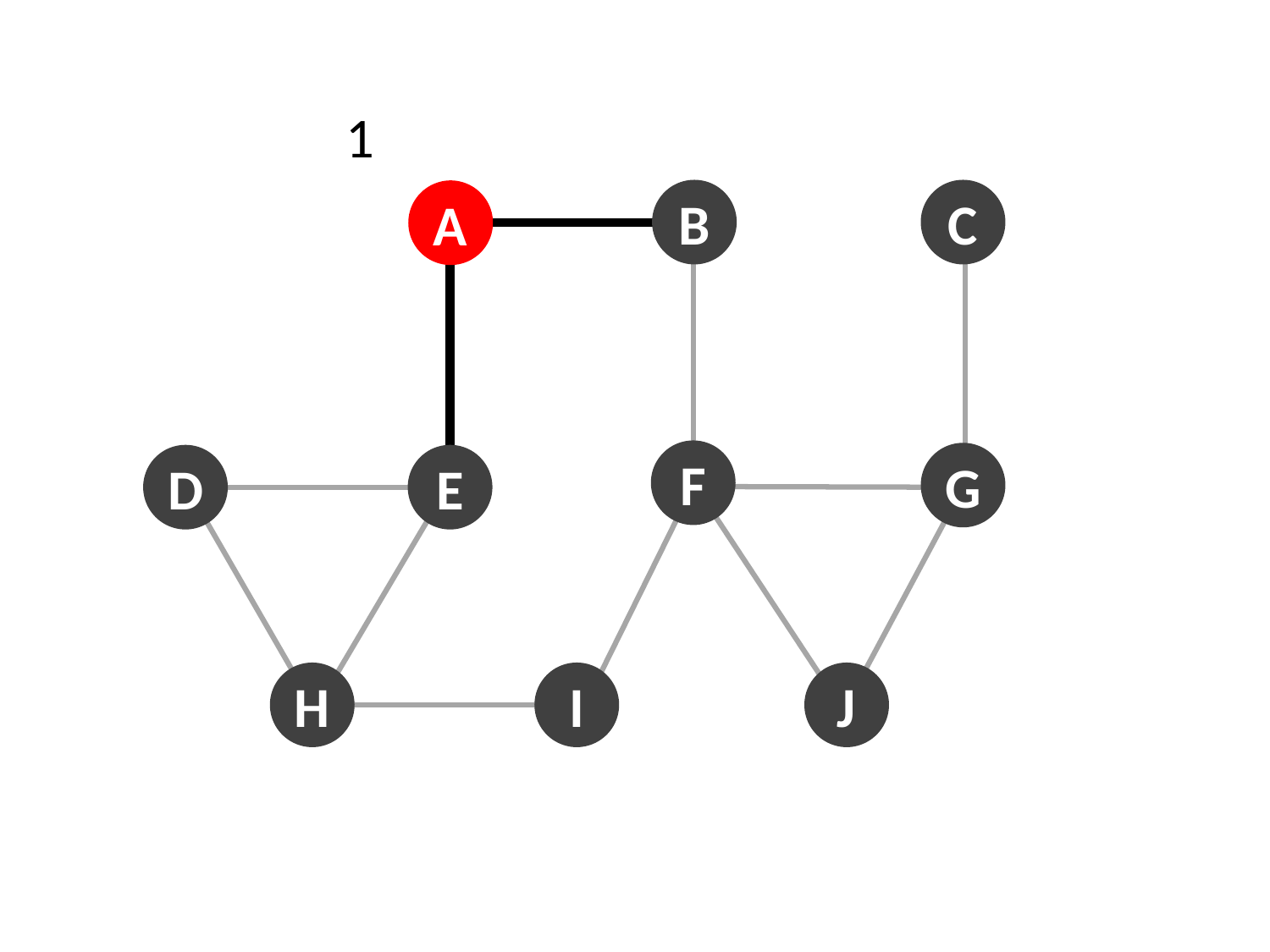

1
B
C
A
F
G
D
E
H
I
J